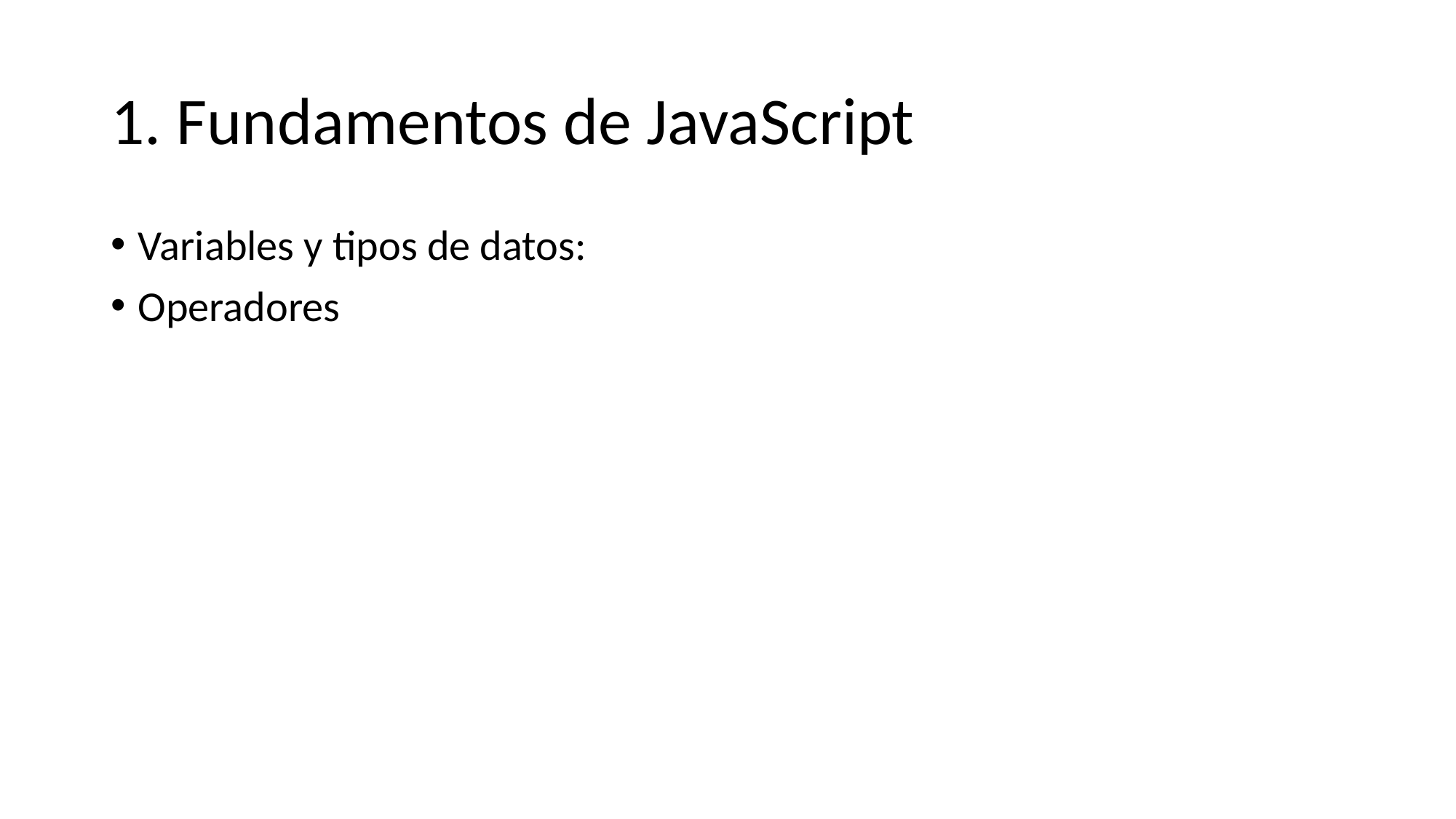

# 1. Fundamentos de JavaScript
Variables y tipos de datos:
Operadores